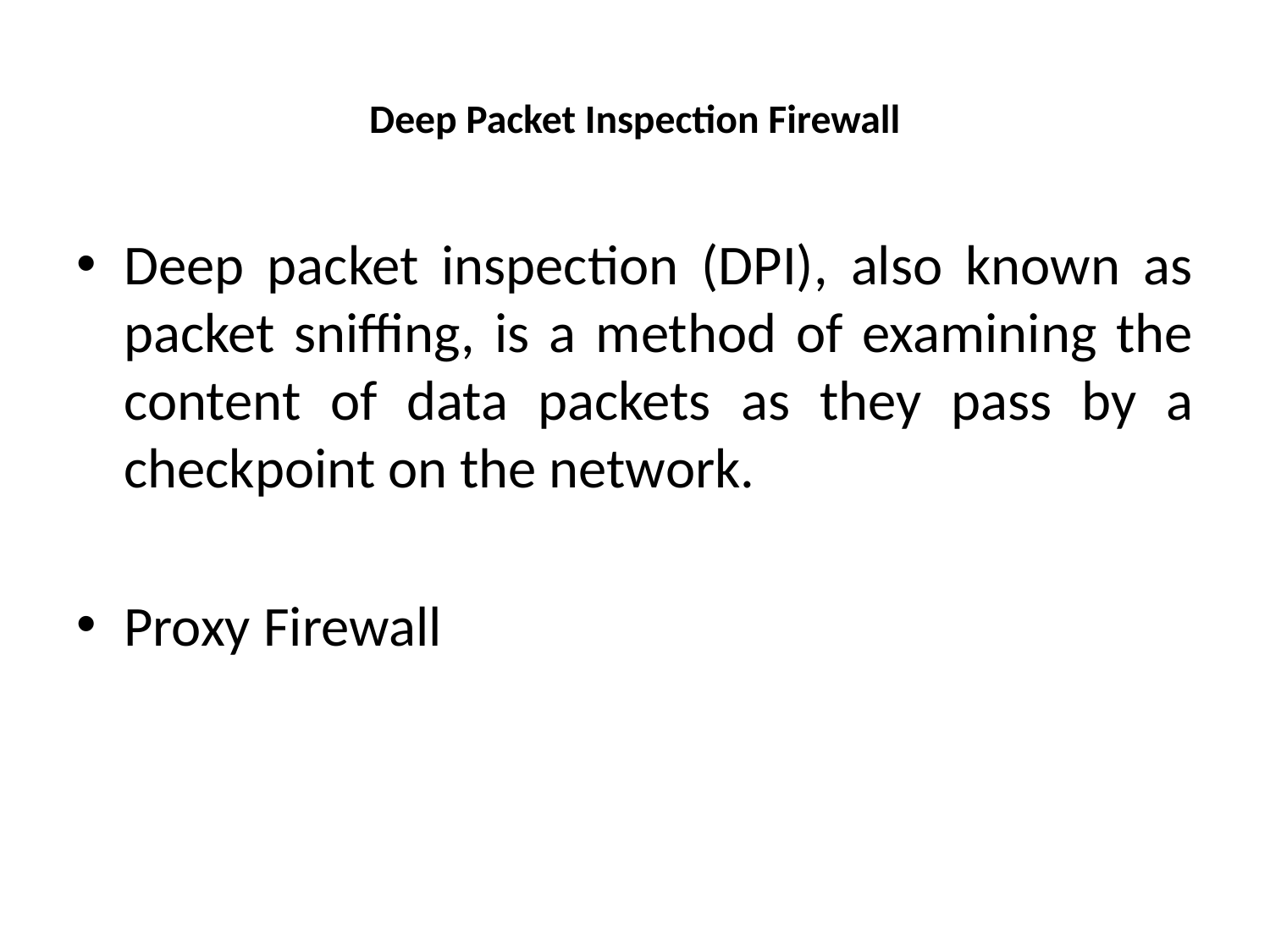

# Deep Packet Inspection Firewall
Deep packet inspection (DPI), also known as packet sniffing, is a method of examining the content of data packets as they pass by a checkpoint on the network.

Proxy Firewall